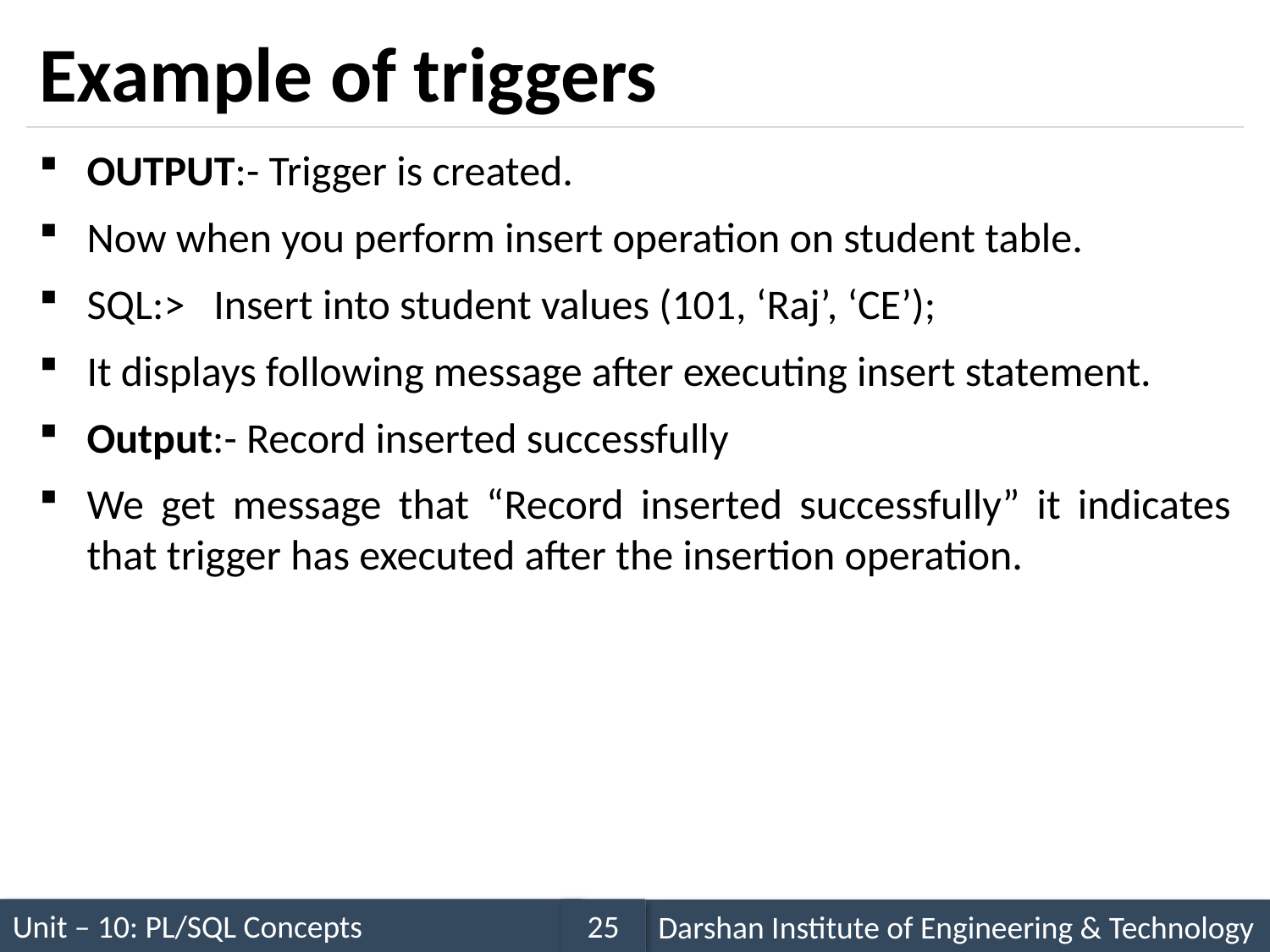

# Example of triggers
OUTPUT:- Trigger is created.
Now when you perform insert operation on student table.
SQL:>   Insert into student values (101, ‘Raj’, ‘CE’);
It displays following message after executing insert statement.
Output:- Record inserted successfully
We get message that “Record inserted successfully” it indicates that trigger has executed after the insertion operation.